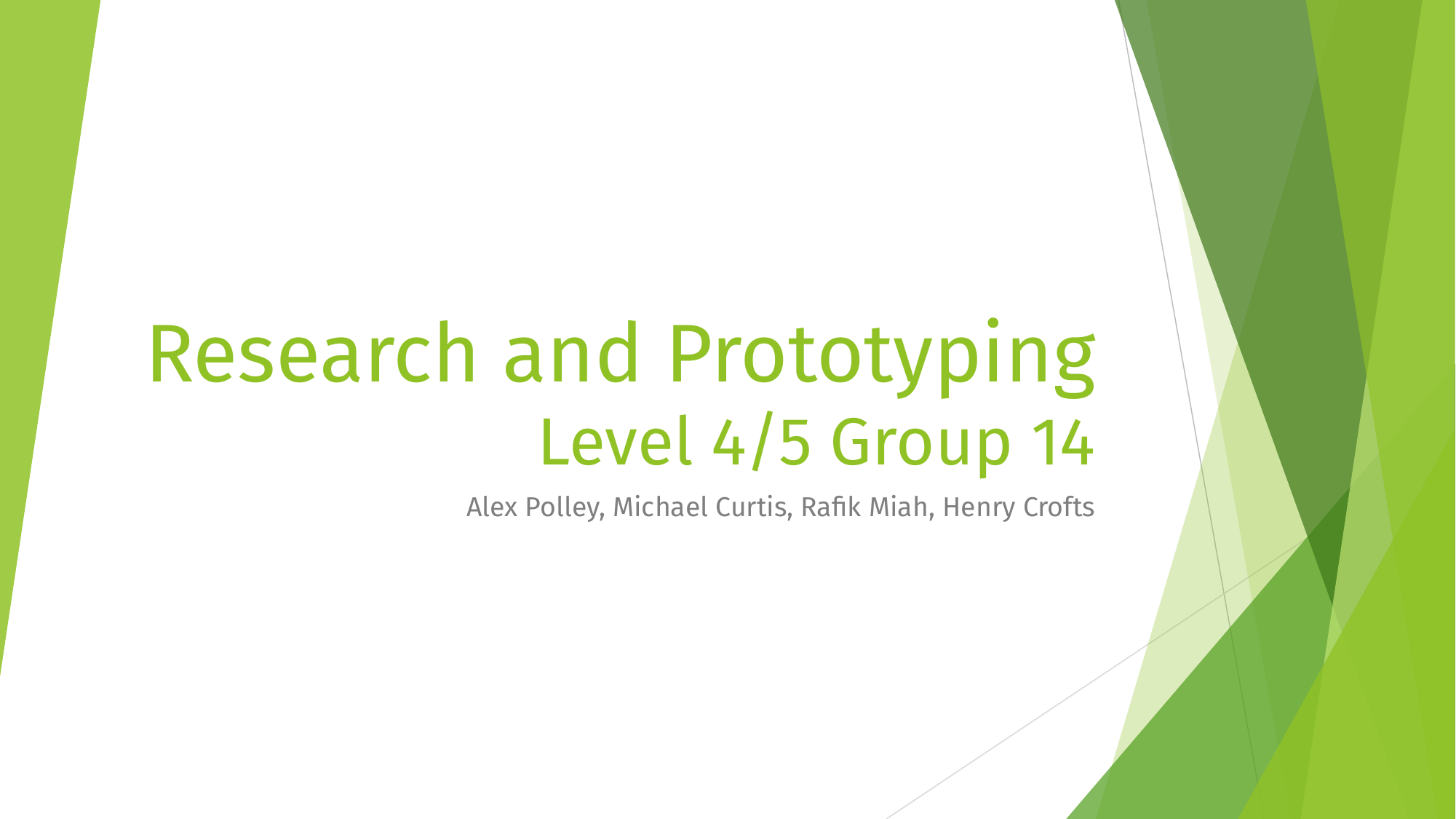

# Research and Prototyping Level 4/5 Group 14
Alex Polley, Michael Curtis, Rafik Miah, Henry Crofts